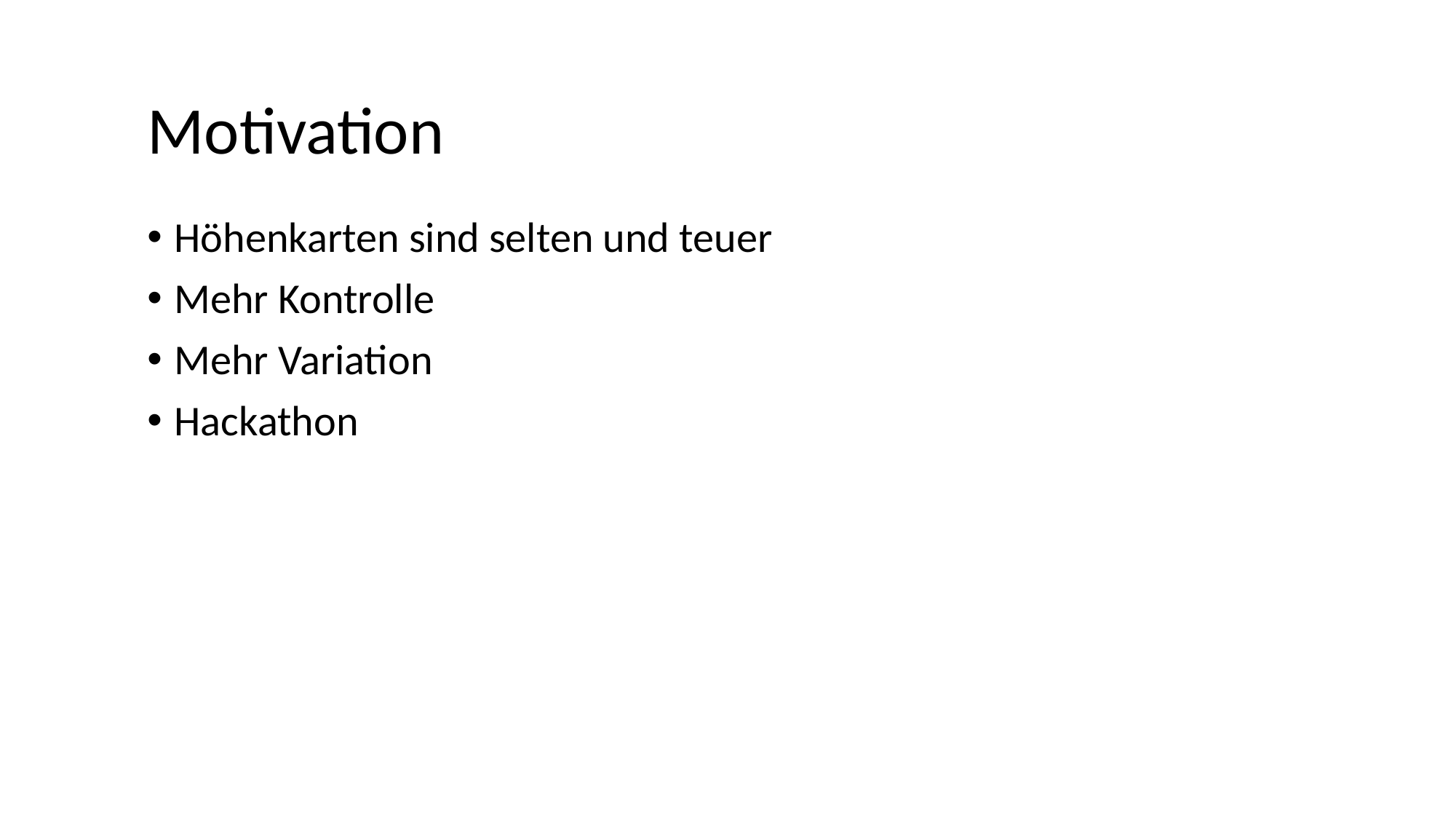

# Motivation
Höhenkarten sind selten und teuer
Mehr Kontrolle
Mehr Variation
Hackathon